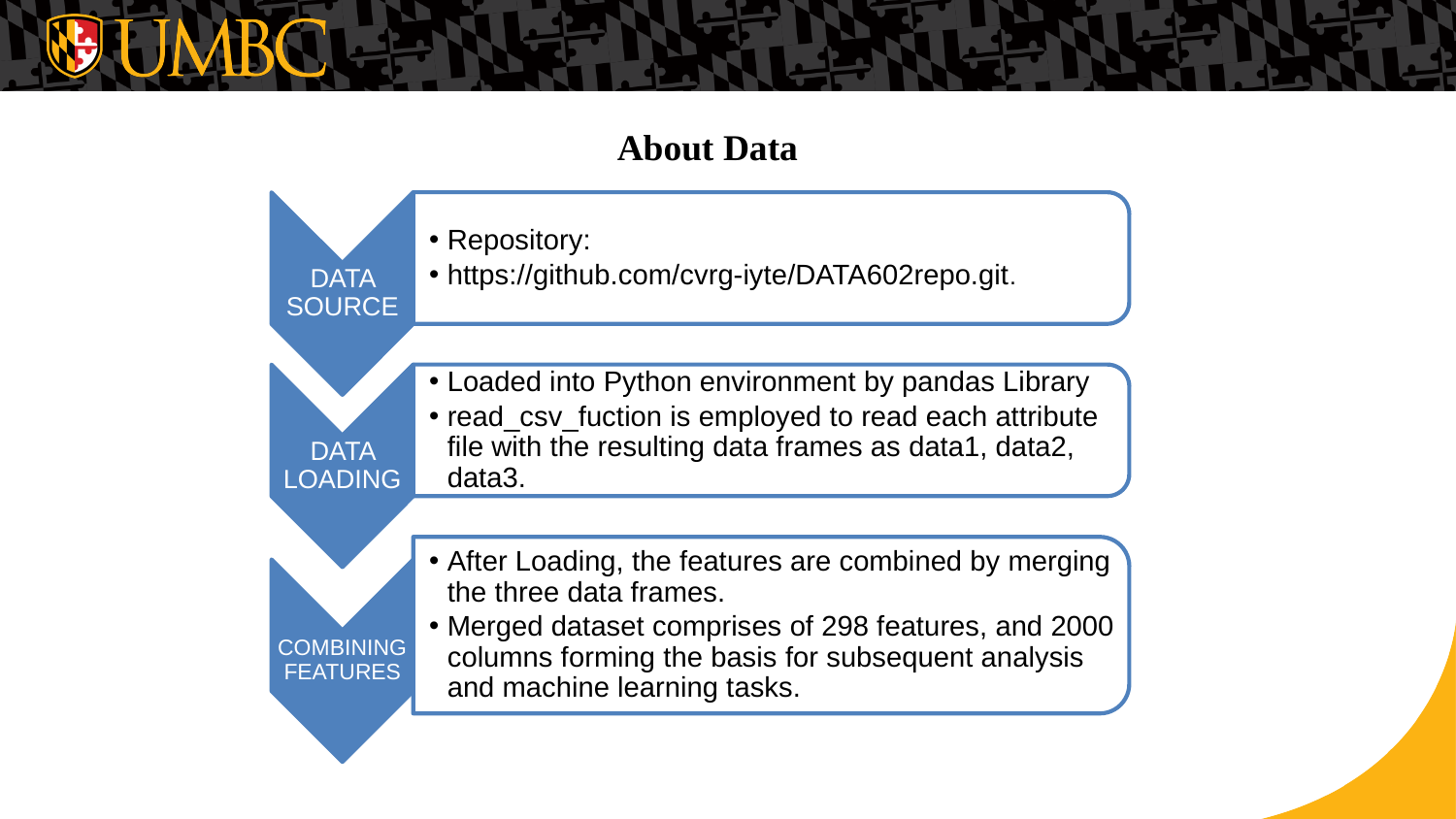

About Data
DATA SOURCE
Repository:
https://github.com/cvrg-iyte/DATA602repo.git.
DATA LOADING
Loaded into Python environment by pandas Library
read_csv_fuction is employed to read each attribute file with the resulting data frames as data1, data2, data3.
COMBINING FEATURES
After Loading, the features are combined by merging the three data frames.
Merged dataset comprises of 298 features, and 2000 columns forming the basis for subsequent analysis and machine learning tasks.